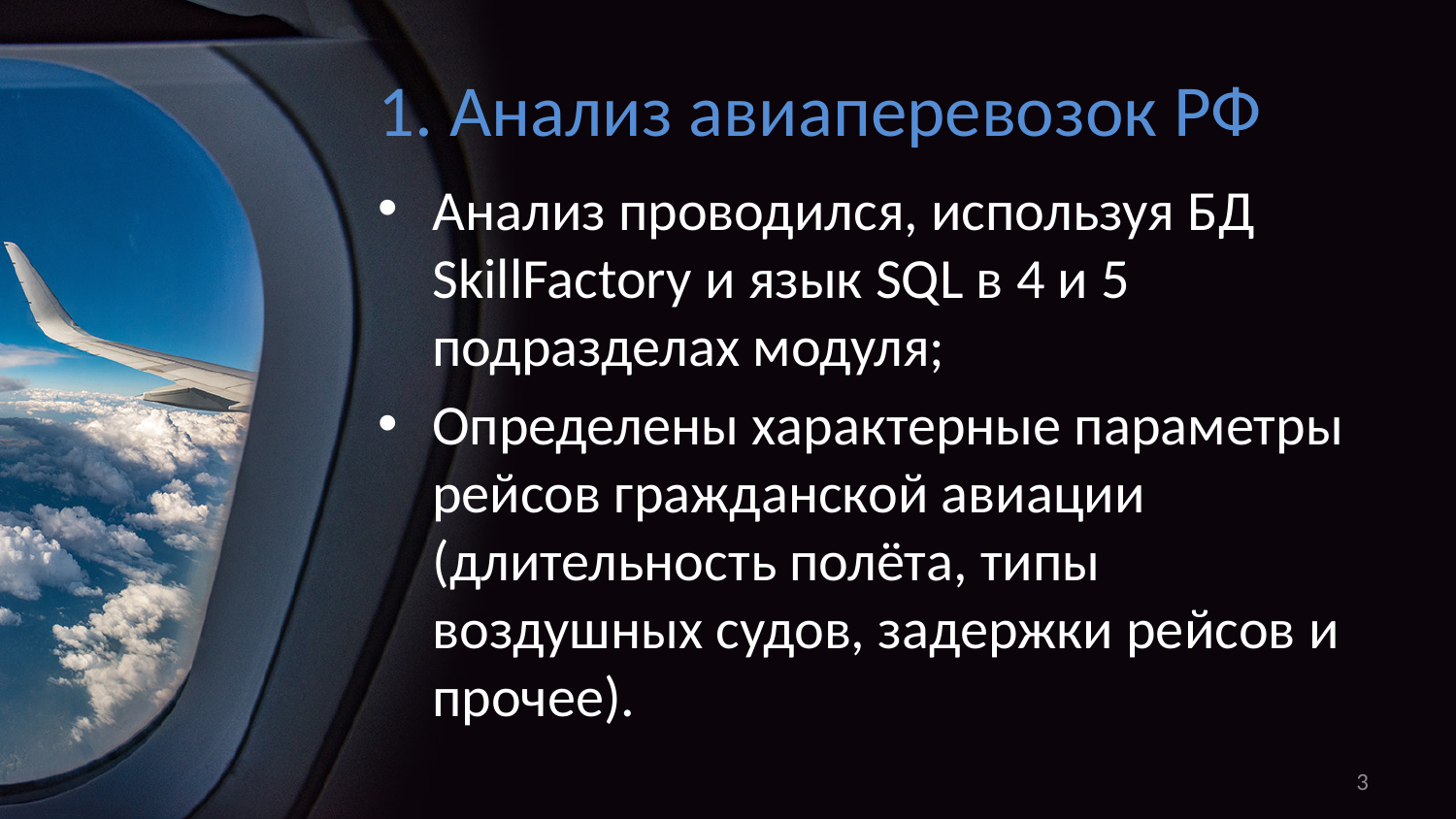

# 1. Анализ авиаперевозок РФ
Анализ проводился, используя БД SkillFactory и язык SQL в 4 и 5 подразделах модуля;
Определены характерные параметры рейсов гражданской авиации (длительность полёта, типы воздушных судов, задержки рейсов и прочее).
3